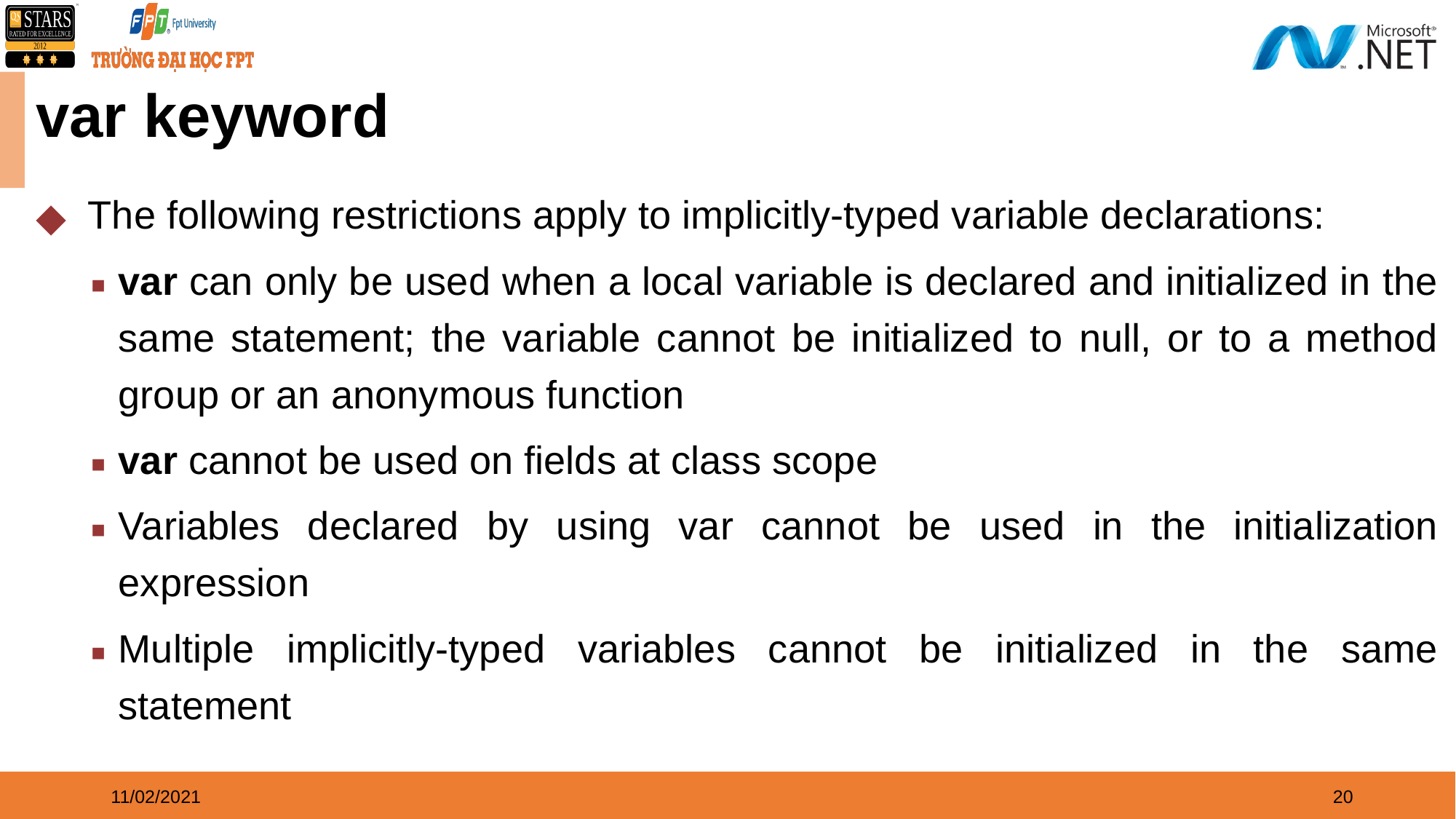

# var keyword
 The following restrictions apply to implicitly-typed variable declarations:
var can only be used when a local variable is declared and initialized in the same statement; the variable cannot be initialized to null, or to a method group or an anonymous function
var cannot be used on fields at class scope
Variables declared by using var cannot be used in the initialization expression
Multiple implicitly-typed variables cannot be initialized in the same statement
11/02/2021
20